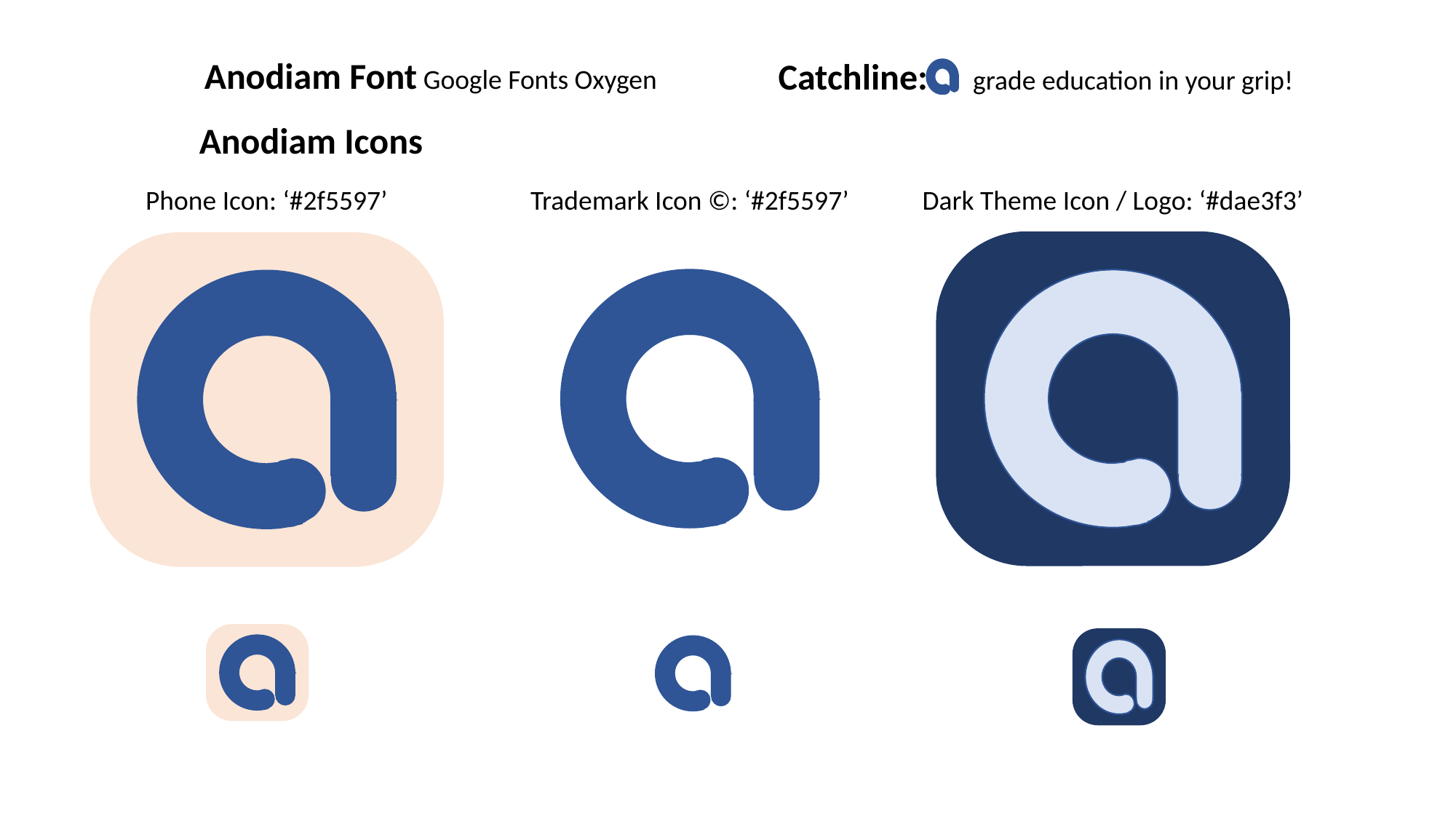

Anodiam Font Google Fonts Oxygen
Catchline:       grade education in your grip!

Anodiam Icons
Phone Icon: ‘#2f5597’
Trademark Icon ©: ‘#2f5597’

Dark Theme Icon / Logo: ‘#dae3f3’